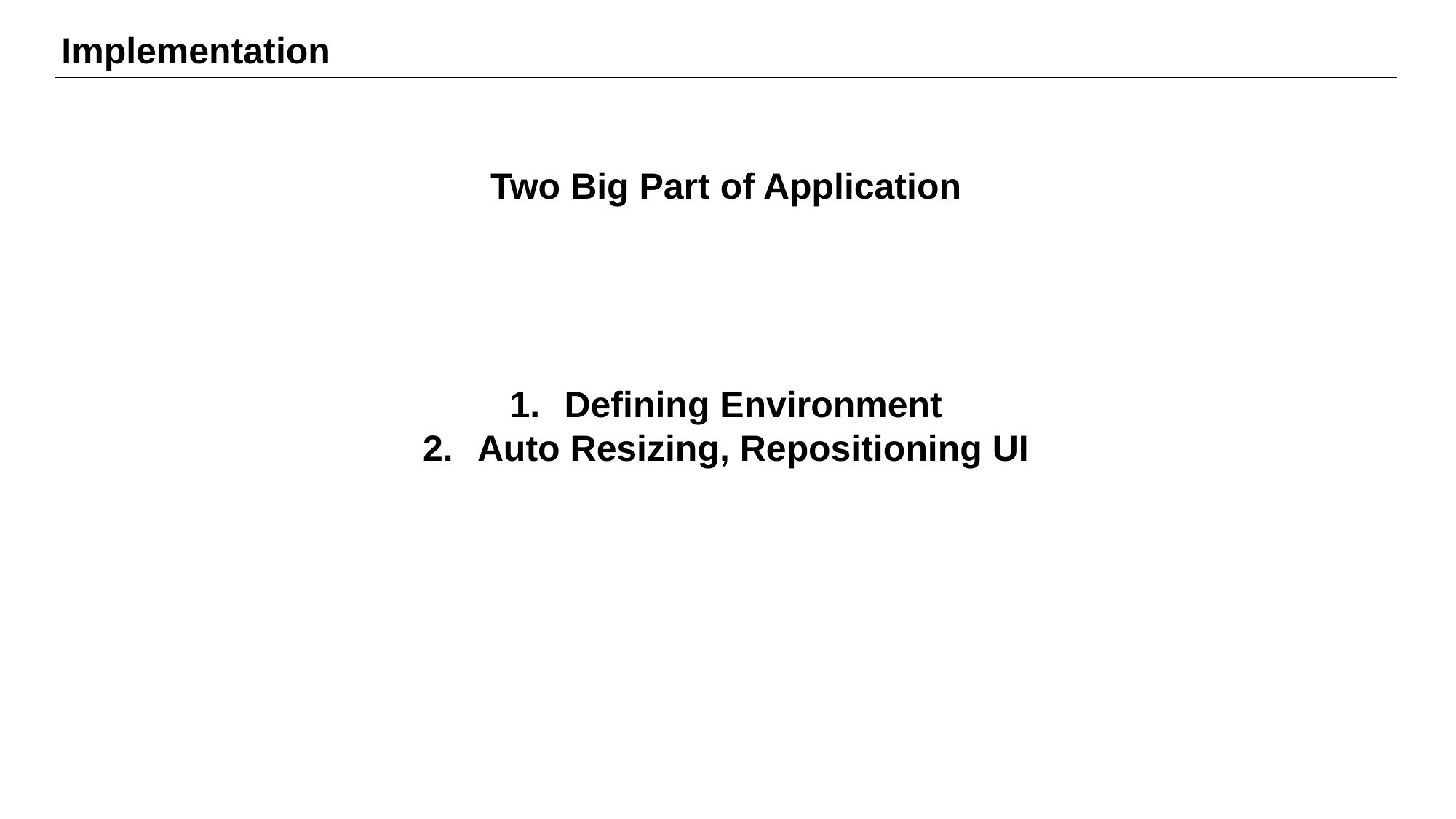

Implementation
Two Big Part of Application

Defining Environment
Auto Resizing, Repositioning UI